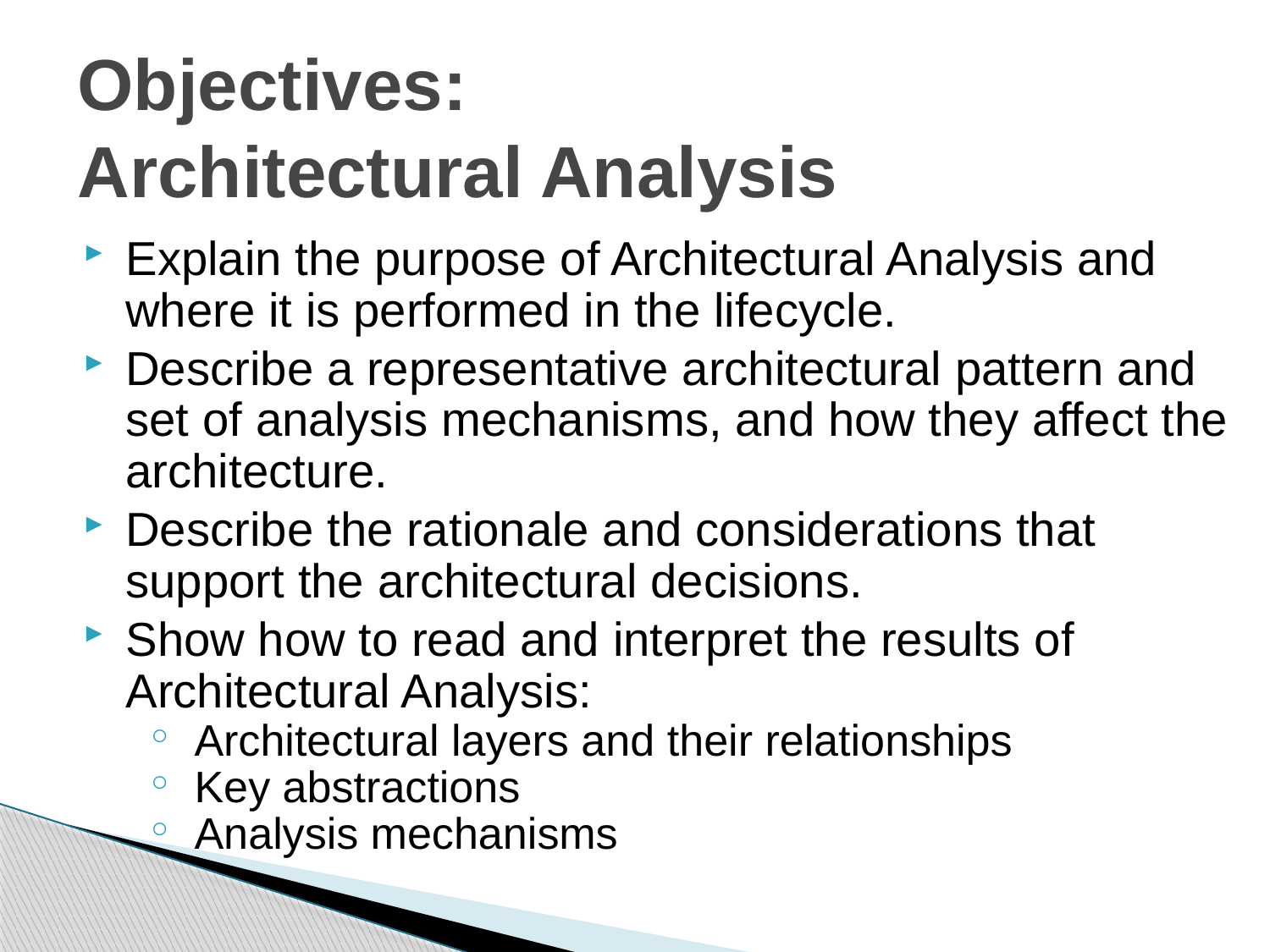

# Objectives: Architectural Analysis
Explain the purpose of Architectural Analysis and where it is performed in the lifecycle.
Describe a representative architectural pattern and set of analysis mechanisms, and how they affect the architecture.
Describe the rationale and considerations that support the architectural decisions.
Show how to read and interpret the results of Architectural Analysis:
Architectural layers and their relationships
Key abstractions
Analysis mechanisms